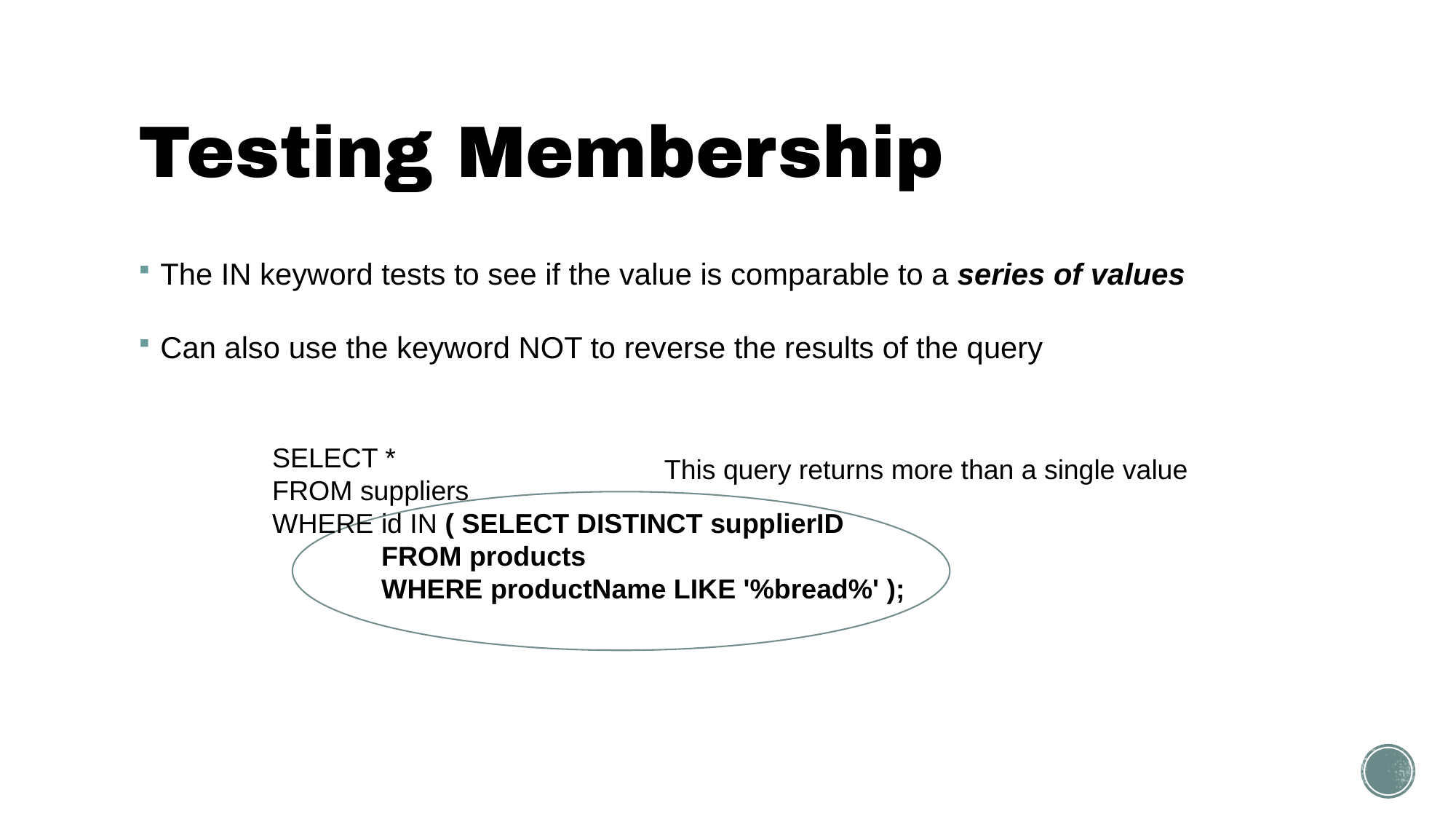

# Testing Membership
The IN keyword tests to see if the value is comparable to a series of values

Can also use the keyword NOT to reverse the results of the query
SELECT *
FROM suppliers
WHERE id IN ( SELECT DISTINCT supplierID
	FROM products
	WHERE productName LIKE '%bread%' );
This query returns more than a single value